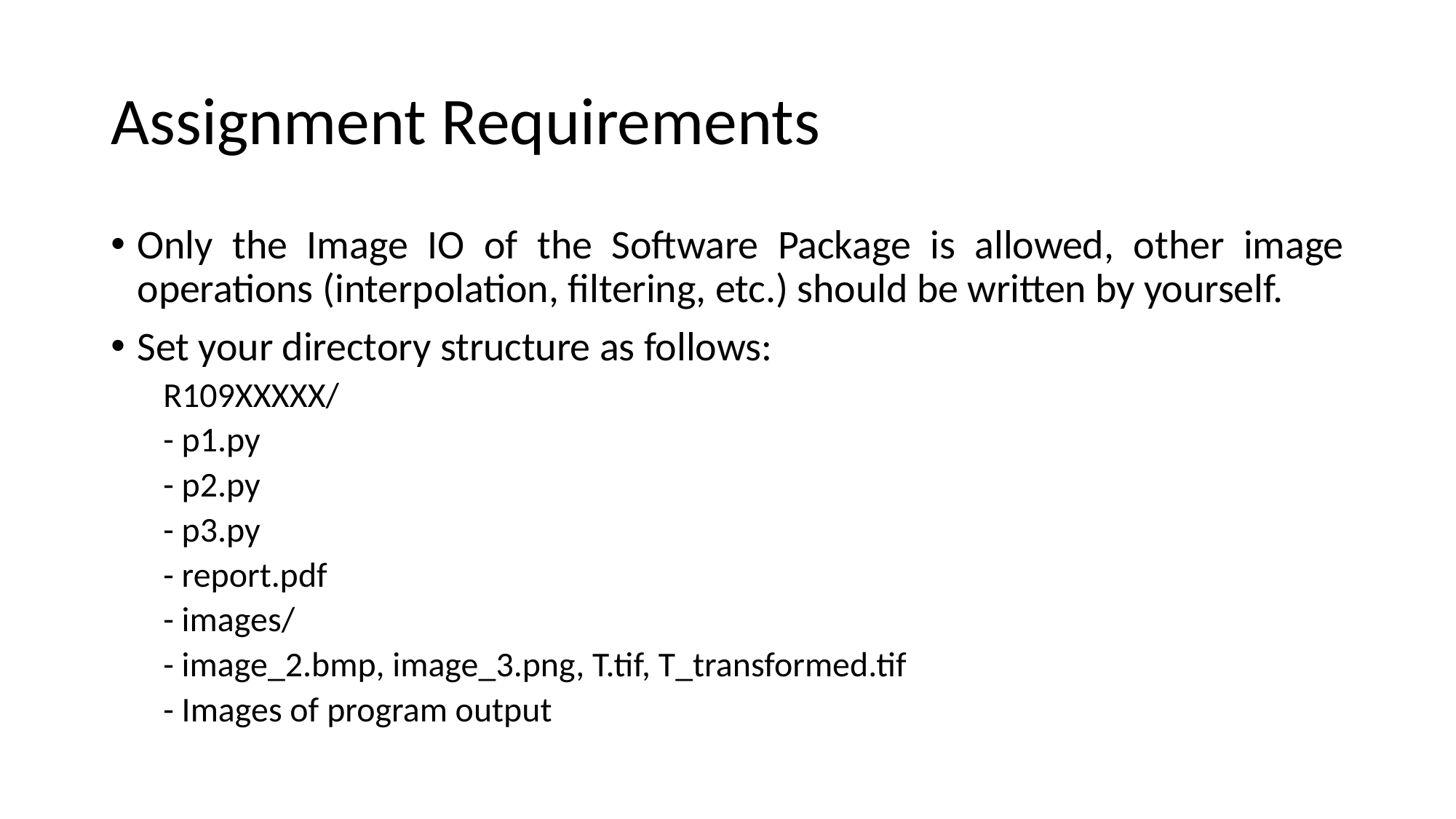

# Assignment Requirements
Only the Image IO of the Software Package is allowed, other image operations (interpolation, filtering, etc.) should be written by yourself.
Set your directory structure as follows:
R109XXXXX/
	- p1.py
	- p2.py
	- p3.py
	- report.pdf
	- images/
		- image_2.bmp, image_3.png, T.tif, T_transformed.tif
		- Images of program output